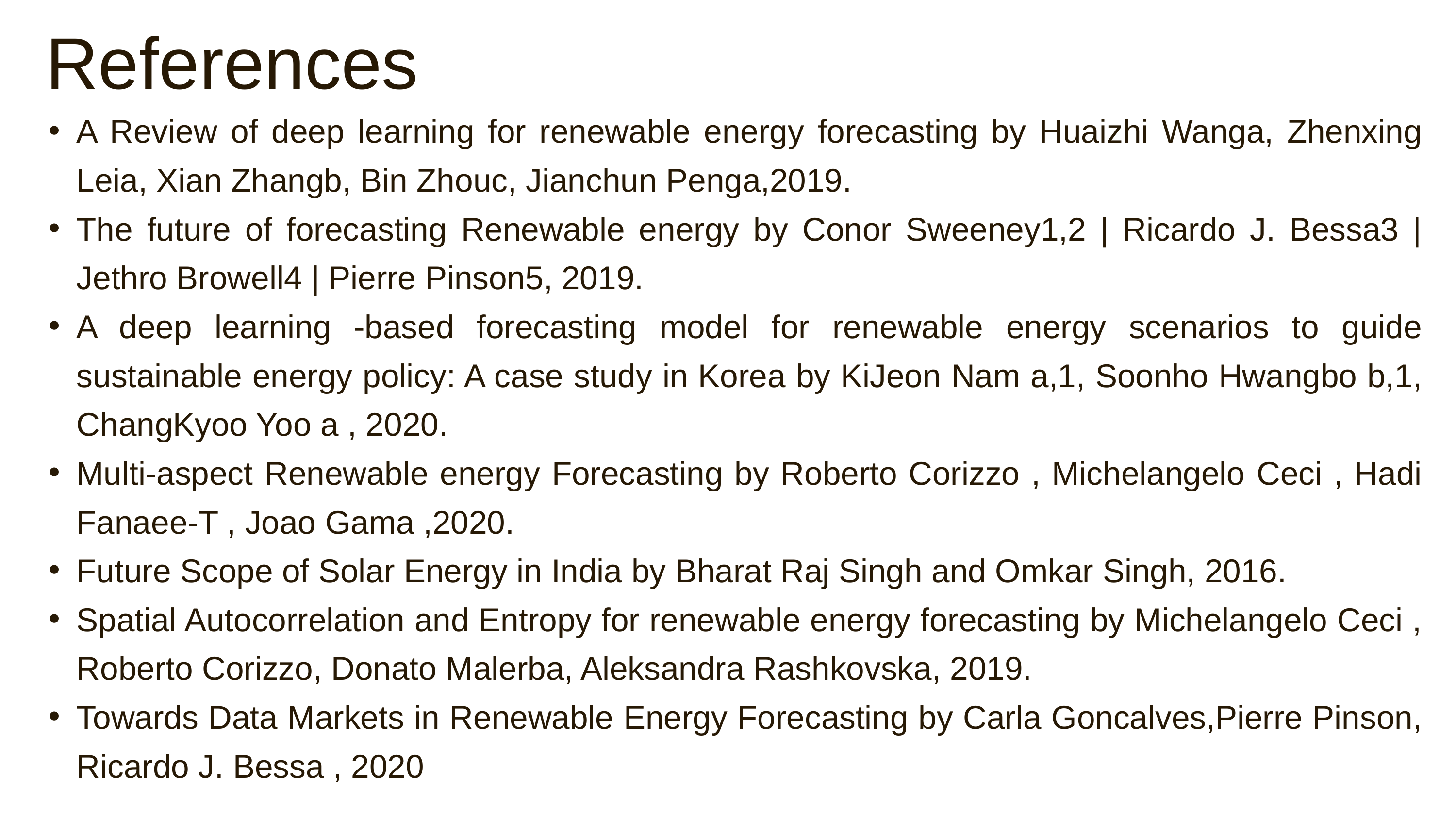

References
A Review of deep learning for renewable energy forecasting by Huaizhi Wanga, Zhenxing Leia, Xian Zhangb, Bin Zhouc, Jianchun Penga,2019.
The future of forecasting Renewable energy by Conor Sweeney1,2 | Ricardo J. Bessa3 | Jethro Browell4 | Pierre Pinson5, 2019.
A deep learning -based forecasting model for renewable energy scenarios to guide sustainable energy policy: A case study in Korea by KiJeon Nam a,1, Soonho Hwangbo b,1, ChangKyoo Yoo a , 2020.
Multi-aspect Renewable energy Forecasting by Roberto Corizzo , Michelangelo Ceci , Hadi Fanaee-T , Joao Gama ,2020.
Future Scope of Solar Energy in India by Bharat Raj Singh and Omkar Singh, 2016.
Spatial Autocorrelation and Entropy for renewable energy forecasting by Michelangelo Ceci , Roberto Corizzo, Donato Malerba, Aleksandra Rashkovska, 2019.
Towards Data Markets in Renewable Energy Forecasting by Carla Goncalves,Pierre Pinson, Ricardo J. Bessa , 2020